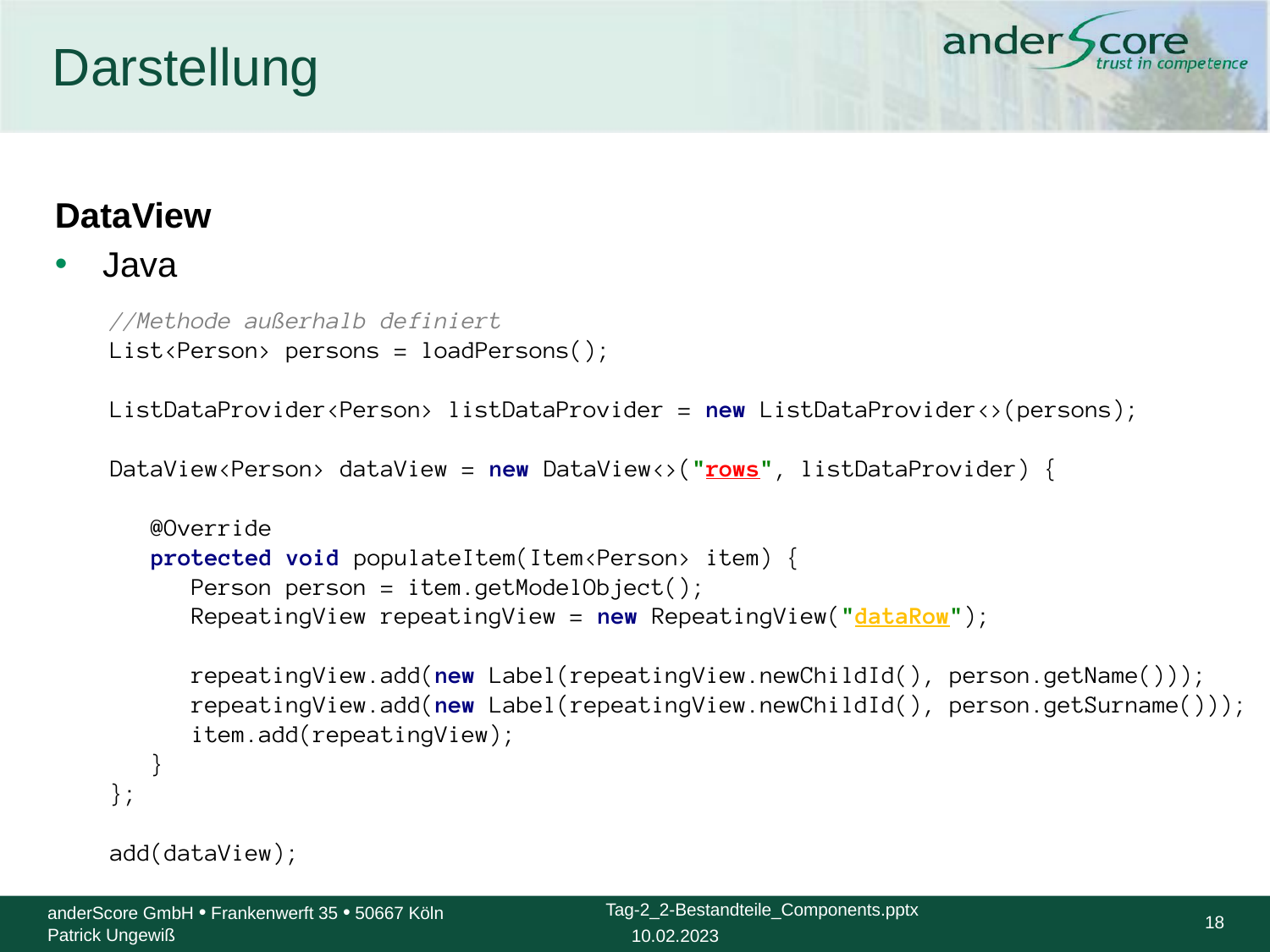

# Darstellung
DataView
Java

//Methode außerhalb definiert
List<Person> persons = loadPersons();
ListDataProvider<Person> listDataProvider = new ListDataProvider<>(persons);
DataView<Person> dataView = new DataView<>("rows", listDataProvider) {
   @Override
   protected void populateItem(Item<Person> item) {
      Person person = item.getModelObject();
      RepeatingView repeatingView = new RepeatingView("dataRow");
      repeatingView.add(new Label(repeatingView.newChildId(), person.getName()));
      repeatingView.add(new Label(repeatingView.newChildId(), person.getSurname()));
      item.add(repeatingView);
   }
};
add(dataView);